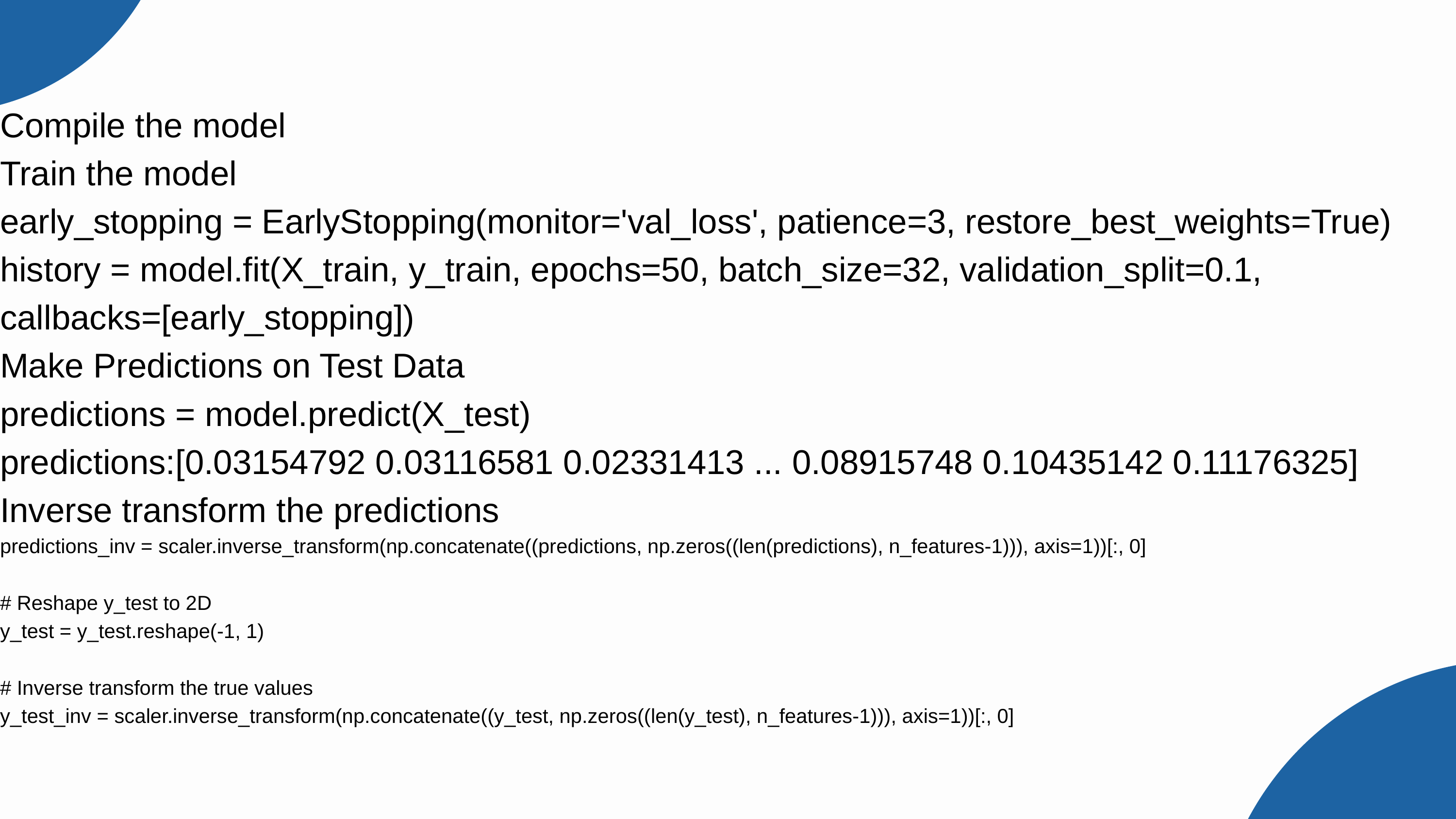

Compile the model
Train the model
early_stopping = EarlyStopping(monitor='val_loss', patience=3, restore_best_weights=True)
history = model.fit(X_train, y_train, epochs=50, batch_size=32, validation_split=0.1, callbacks=[early_stopping])
Make Predictions on Test Data
predictions = model.predict(X_test)
predictions:[0.03154792 0.03116581 0.02331413 ... 0.08915748 0.10435142 0.11176325]
Inverse transform the predictions
predictions_inv = scaler.inverse_transform(np.concatenate((predictions, np.zeros((len(predictions), n_features-1))), axis=1))[:, 0]

# Reshape y_test to 2D
y_test = y_test.reshape(-1, 1)

# Inverse transform the true values
y_test_inv = scaler.inverse_transform(np.concatenate((y_test, np.zeros((len(y_test), n_features-1))), axis=1))[:, 0]

Statistics
Lorem ipsum dolor sit amet, consectetur adipiscing elit. Integer nec sagittis mauris, vitae vehicula urna. Curabitur ultrices urna sit amet magna ultricies ornare. Curabitur ligula.
80%
10%
Revenue Growth
Return on Investment
20%
75%
Customer Acquisition Cost
Customer Satisfaction